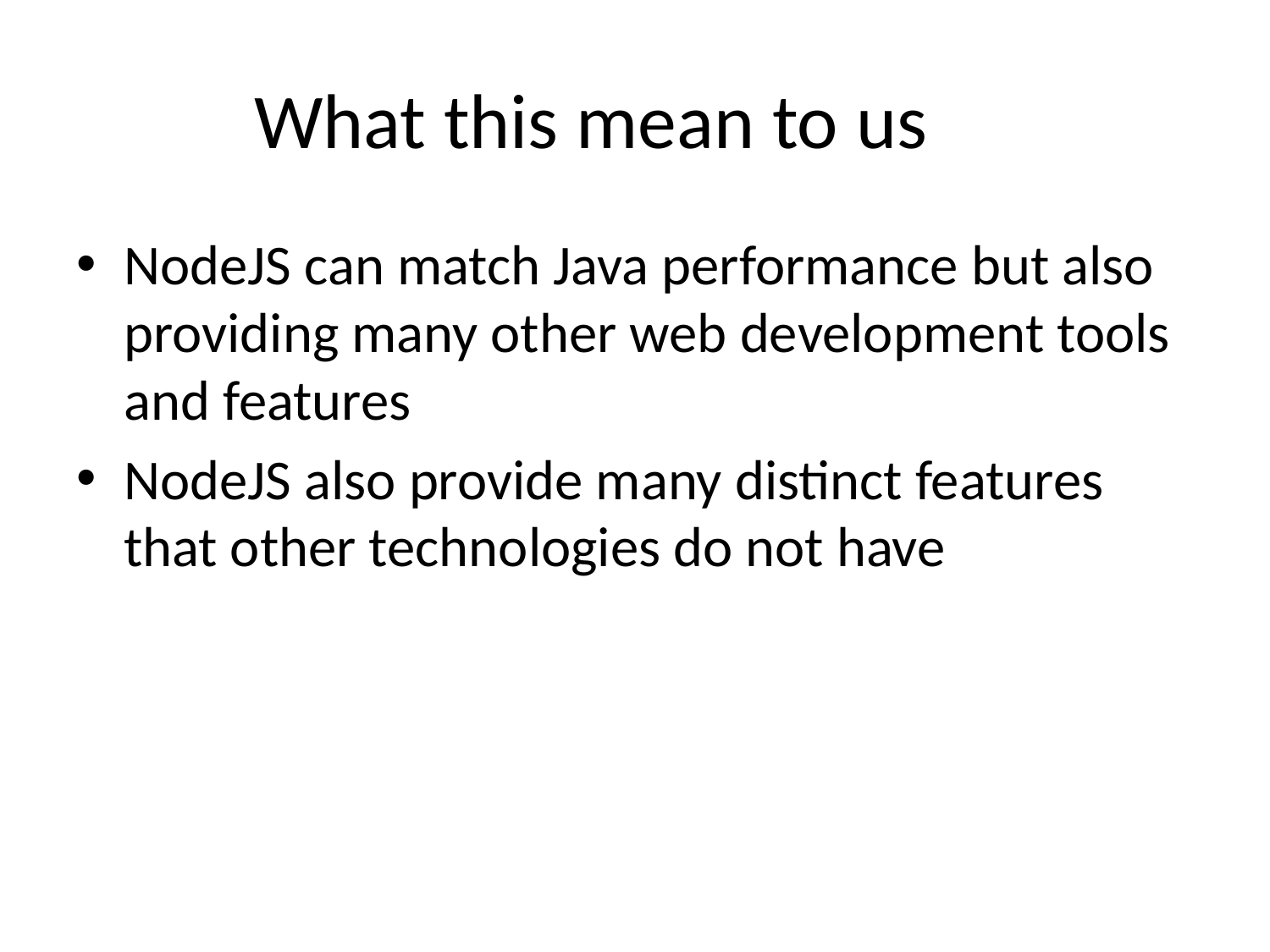

# What this mean to us
NodeJS can match Java performance but also providing many other web development tools and features
NodeJS also provide many distinct features that other technologies do not have